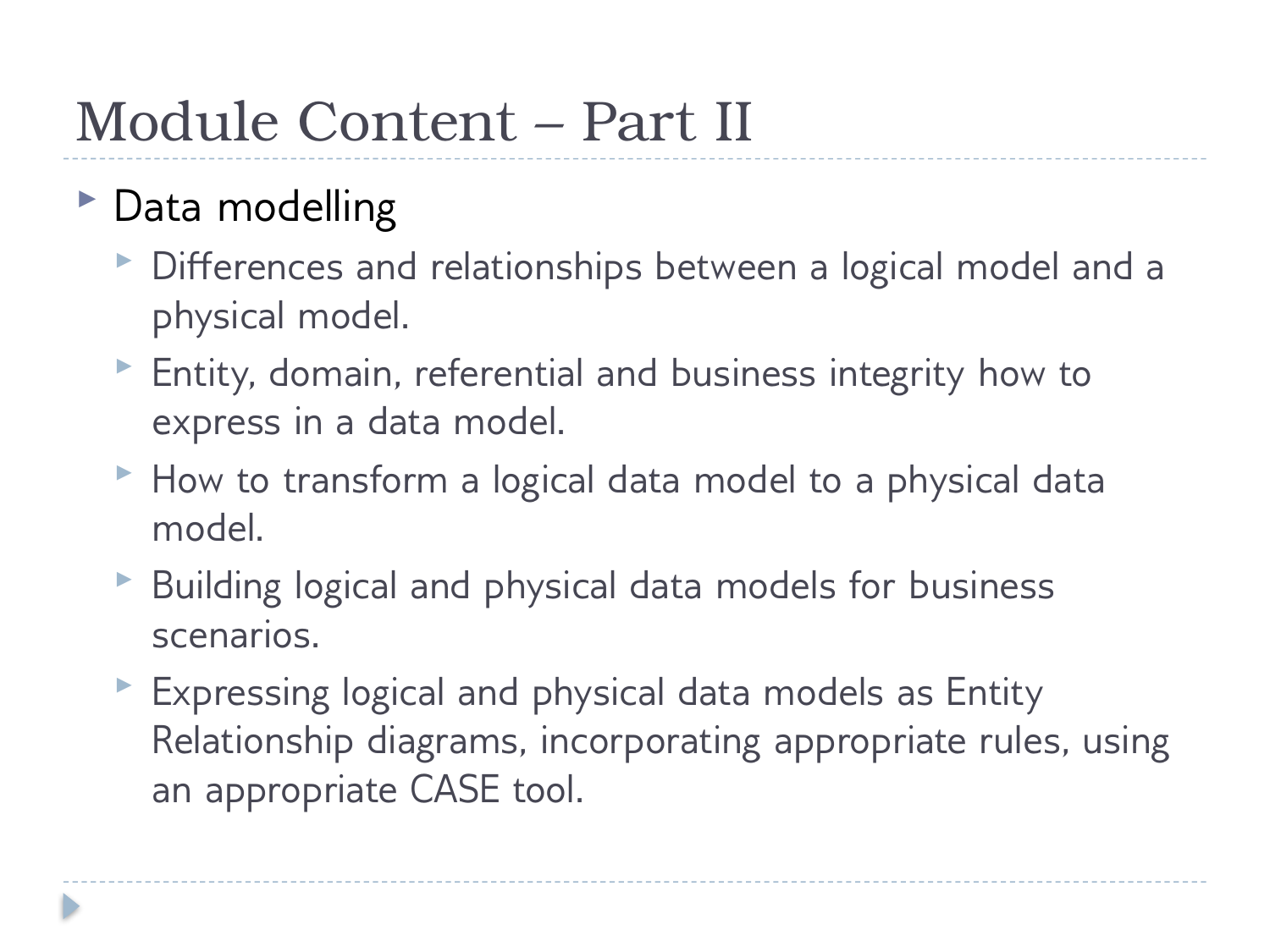

# Module Content – Part II
Data modelling
Differences and relationships between a logical model and a physical model.
Entity, domain, referential and business integrity how to express in a data model.
How to transform a logical data model to a physical data model.
Building logical and physical data models for business scenarios.
Expressing logical and physical data models as Entity Relationship diagrams, incorporating appropriate rules, using an appropriate CASE tool.